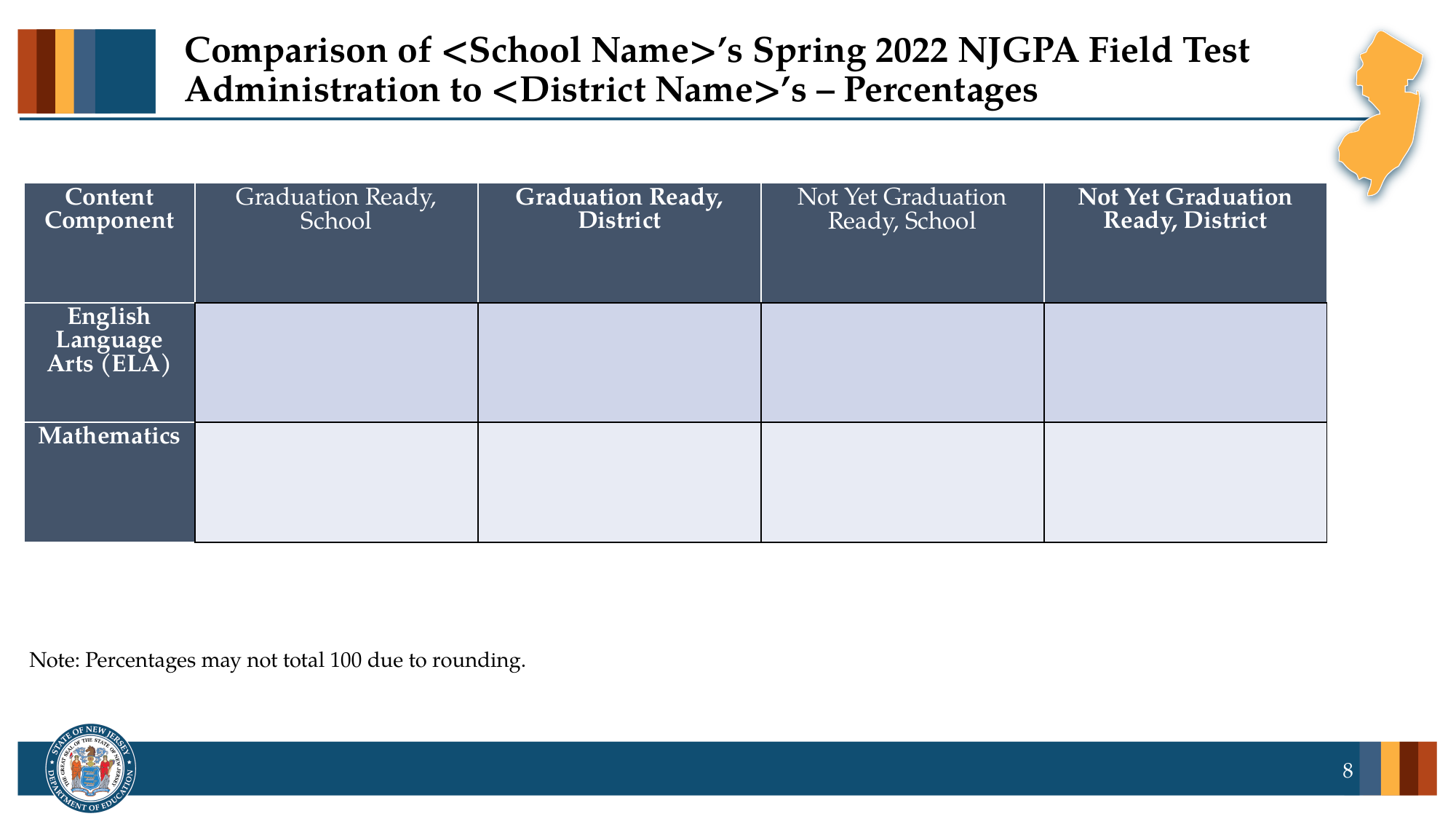

# Comparison of <School Name>’s Spring 2022 NJGPA Field Test Administration to <District Name>’s – Percentages
| Content Component | Graduation Ready, School | Graduation Ready, District | Not Yet Graduation Ready, School | Not Yet Graduation Ready, District |
| --- | --- | --- | --- | --- |
| English Language Arts (ELA) |  |  |  |  |
| Mathematics |  |  |  |  |
Note: Percentages may not total 100 due to rounding.
8